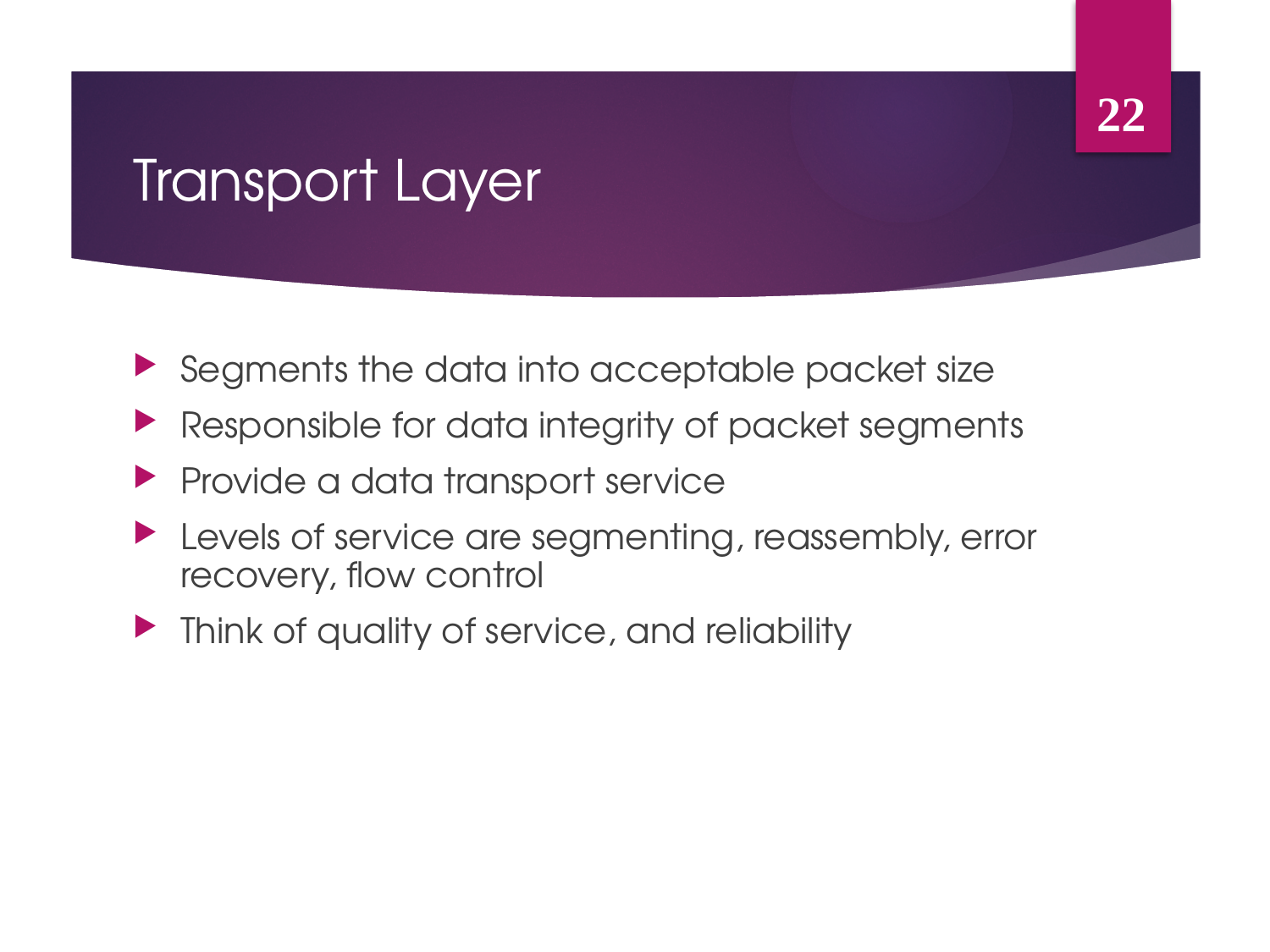

22
# Transport Layer
Segments the data into acceptable packet size
Responsible for data integrity of packet segments
Provide a data transport service
Levels of service are segmenting, reassembly, error recovery, flow control
Think of quality of service, and reliability